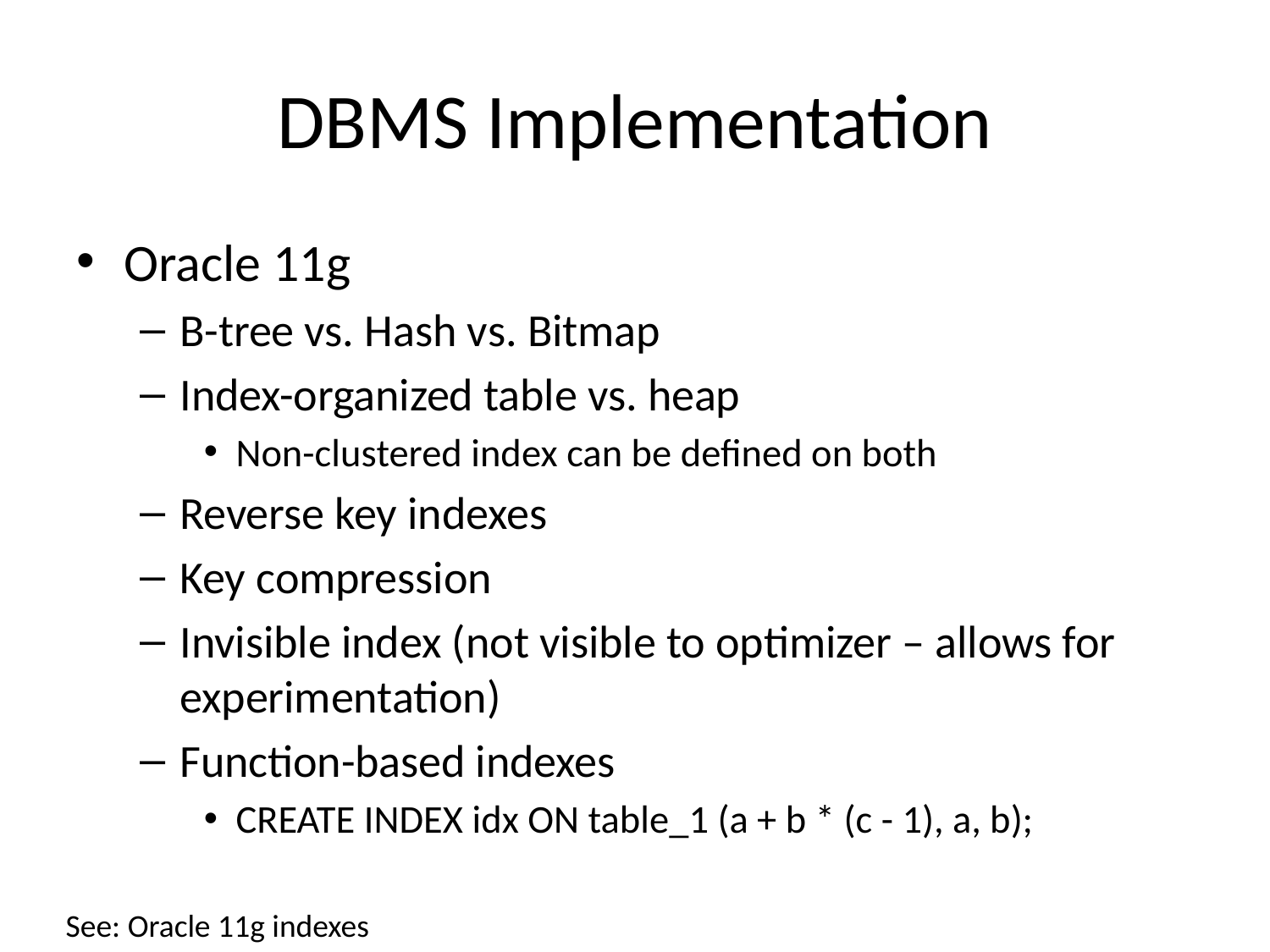

# DBMS Implementation
Oracle 11g
B-tree vs. Hash vs. Bitmap
Index-organized table vs. heap
Non-clustered index can be defined on both
Reverse key indexes
Key compression
Invisible index (not visible to optimizer – allows for experimentation)
Function-based indexes
CREATE INDEX idx ON table_1 (a + b * (c - 1), a, b);
See: Oracle 11g indexes